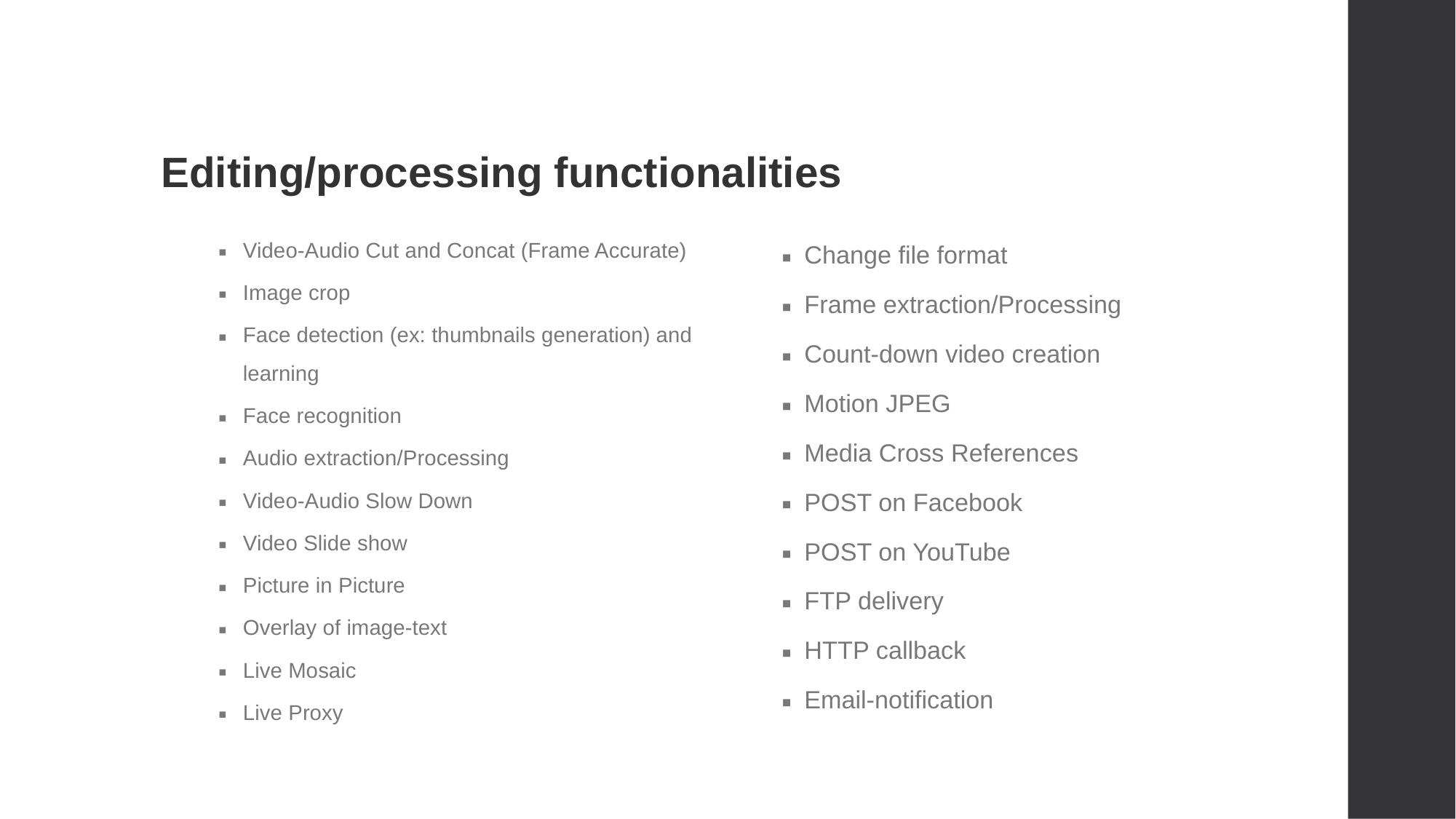

Editing/processing functionalities
Video-Audio Cut and Concat (Frame Accurate)
Image crop
Face detection (ex: thumbnails generation) and learning
Face recognition
Audio extraction/Processing
Video-Audio Slow Down
Video Slide show
Picture in Picture
Overlay of image-text
Live Mosaic
Live Proxy
Change file format
Frame extraction/Processing
Count-down video creation
Motion JPEG
Media Cross References
POST on Facebook
POST on YouTube
FTP delivery
HTTP callback
Email-notification